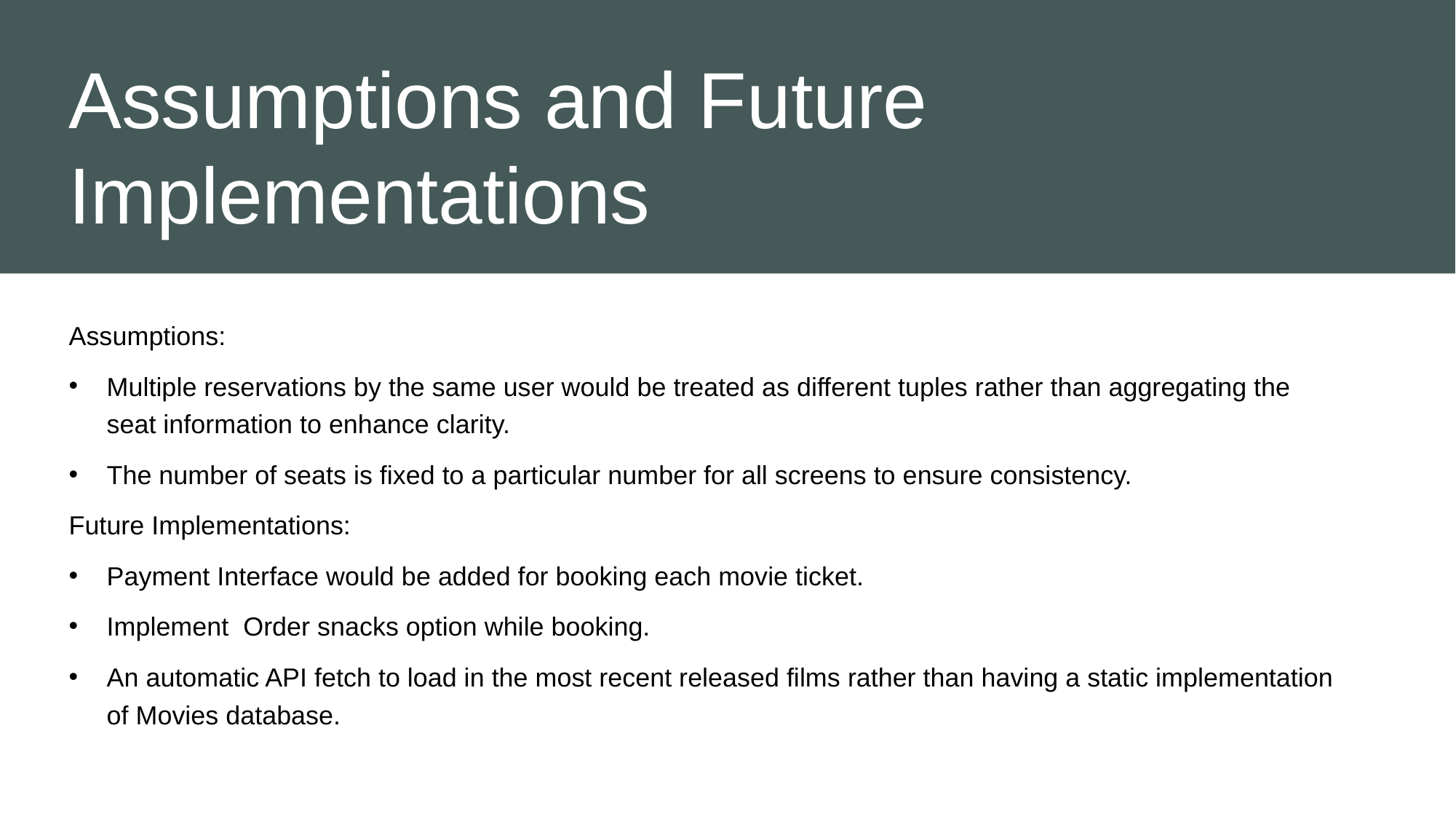

# Assumptions and Future Implementations
Assumptions:
Multiple reservations by the same user would be treated as different tuples rather than aggregating the seat information to enhance clarity.
The number of seats is fixed to a particular number for all screens to ensure consistency.
Future Implementations:
Payment Interface would be added for booking each movie ticket.
Implement  Order snacks option while booking.
An automatic API fetch to load in the most recent released films rather than having a static implementation of Movies database.